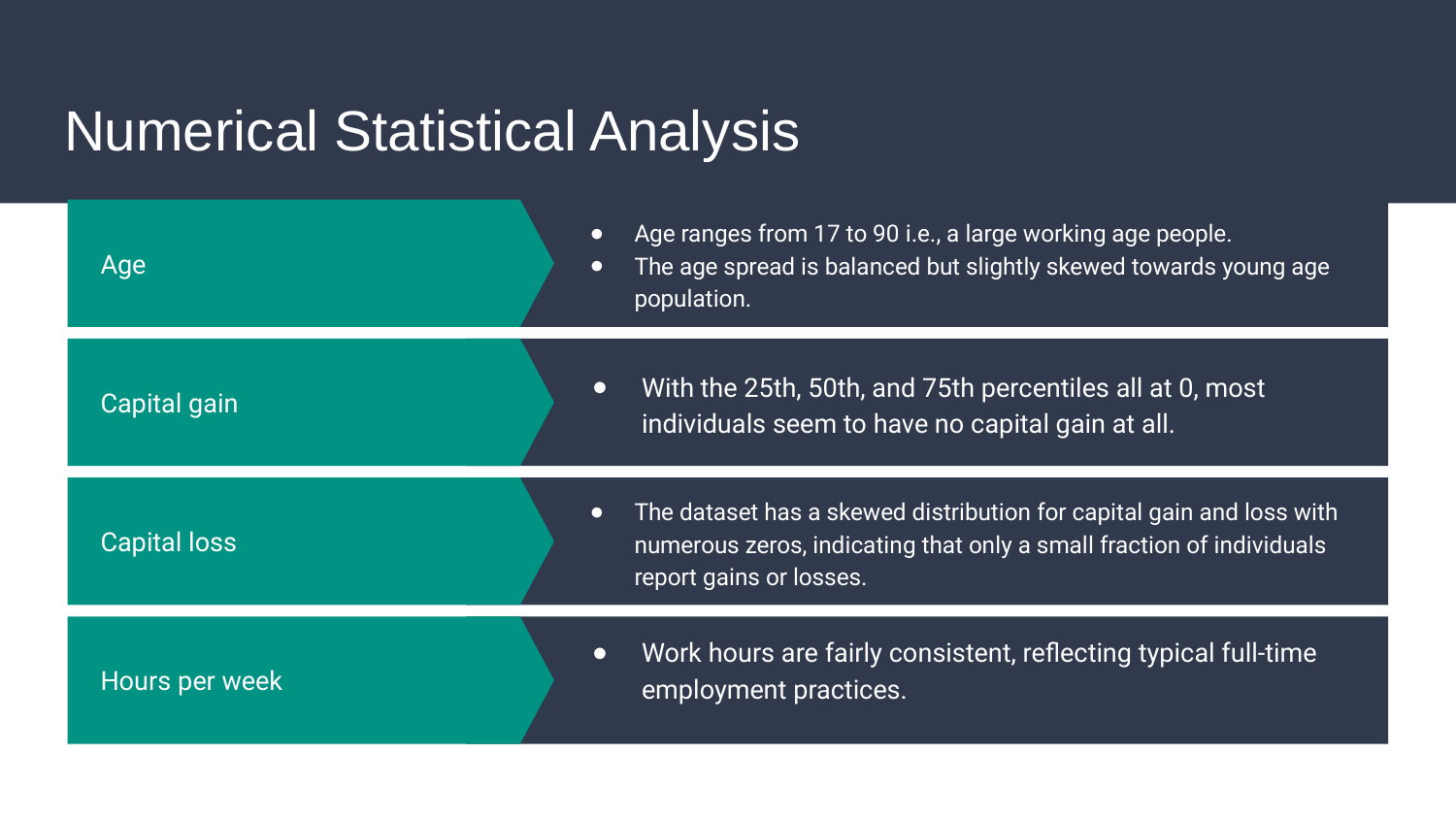

# Numerical Statistical Analysis

Age ranges from 17 to 90 i.e., a large working age people.
The age spread is balanced but slightly skewed towards young age population.
Age

Capital gain
With the 25th, 50th, and 75th percentiles all at 0, most individuals seem to have no capital gain at all.

Capital loss
The dataset has a skewed distribution for capital gain and loss with numerous zeros, indicating that only a small fraction of individuals report gains or losses.
Hours per week

Work hours are fairly consistent, reflecting typical full-time employment practices.